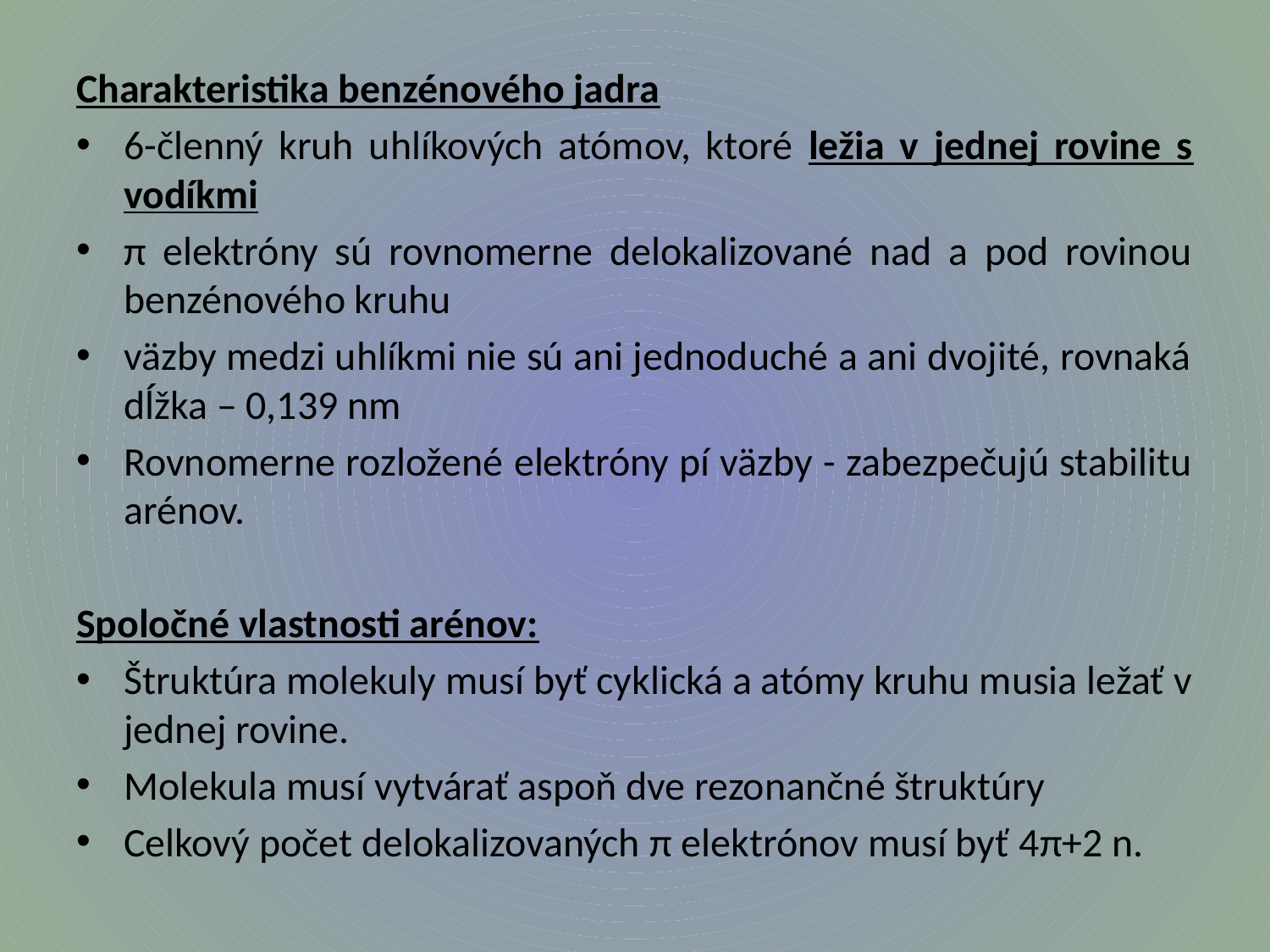

Charakteristika benzénového jadra
6-členný kruh uhlíkových atómov, ktoré ležia v jednej rovine s vodíkmi
π elektróny sú rovnomerne delokalizované nad a pod rovinou benzénového kruhu
väzby medzi uhlíkmi nie sú ani jednoduché a ani dvojité, rovnaká dĺžka – 0,139 nm
Rovnomerne rozložené elektróny pí väzby - zabezpečujú stabilitu arénov.

Spoločné vlastnosti arénov:
Štruktúra molekuly musí byť cyklická a atómy kruhu musia ležať v jednej rovine.
Molekula musí vytvárať aspoň dve rezonančné štruktúry
Celkový počet delokalizovaných π elektrónov musí byť 4π+2 n.